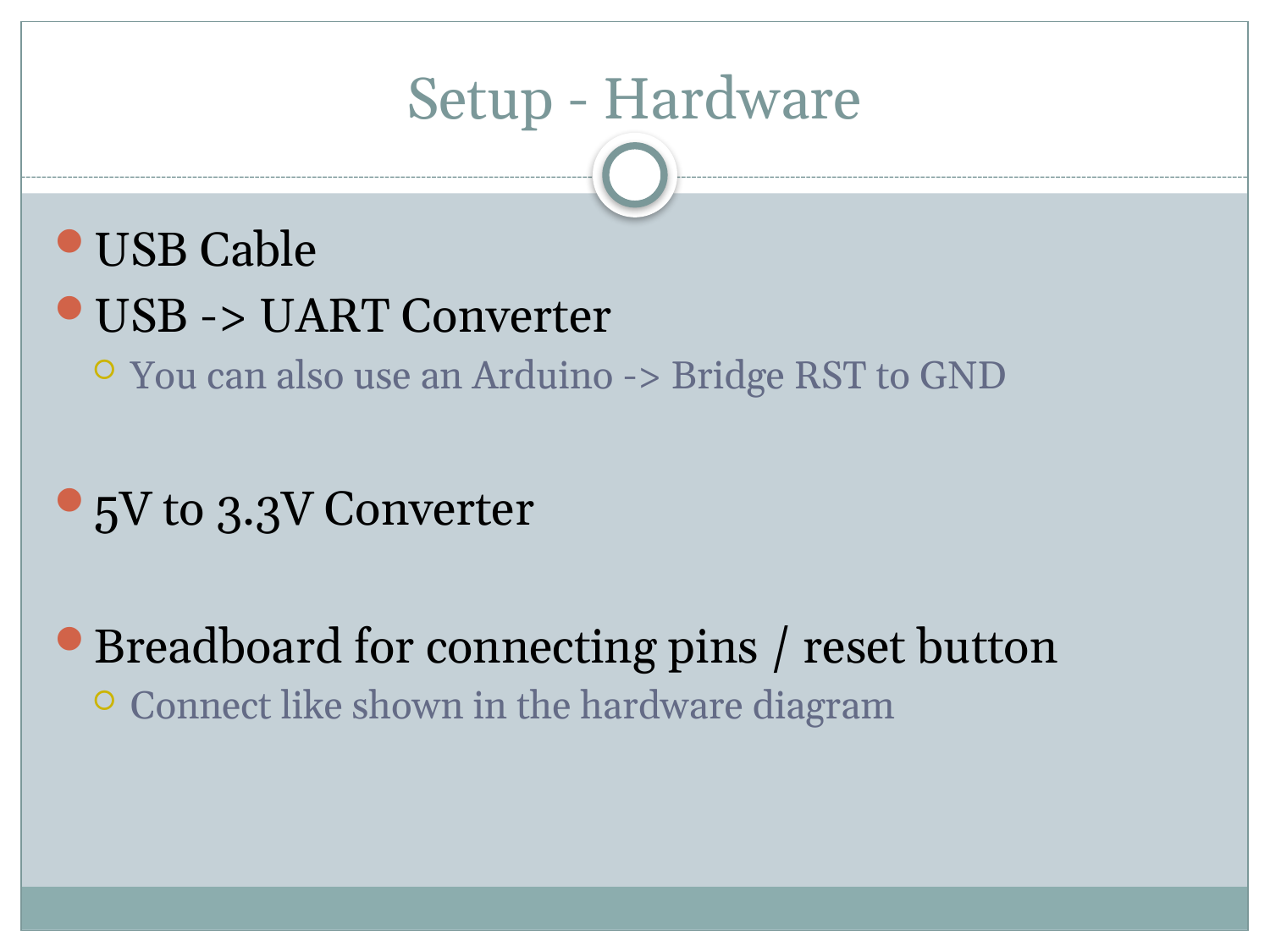

# Setup - Hardware
USB Cable
USB -> UART Converter
You can also use an Arduino -> Bridge RST to GND

5V to 3.3V Converter

Breadboard for connecting pins / reset button
Connect like shown in the hardware diagram